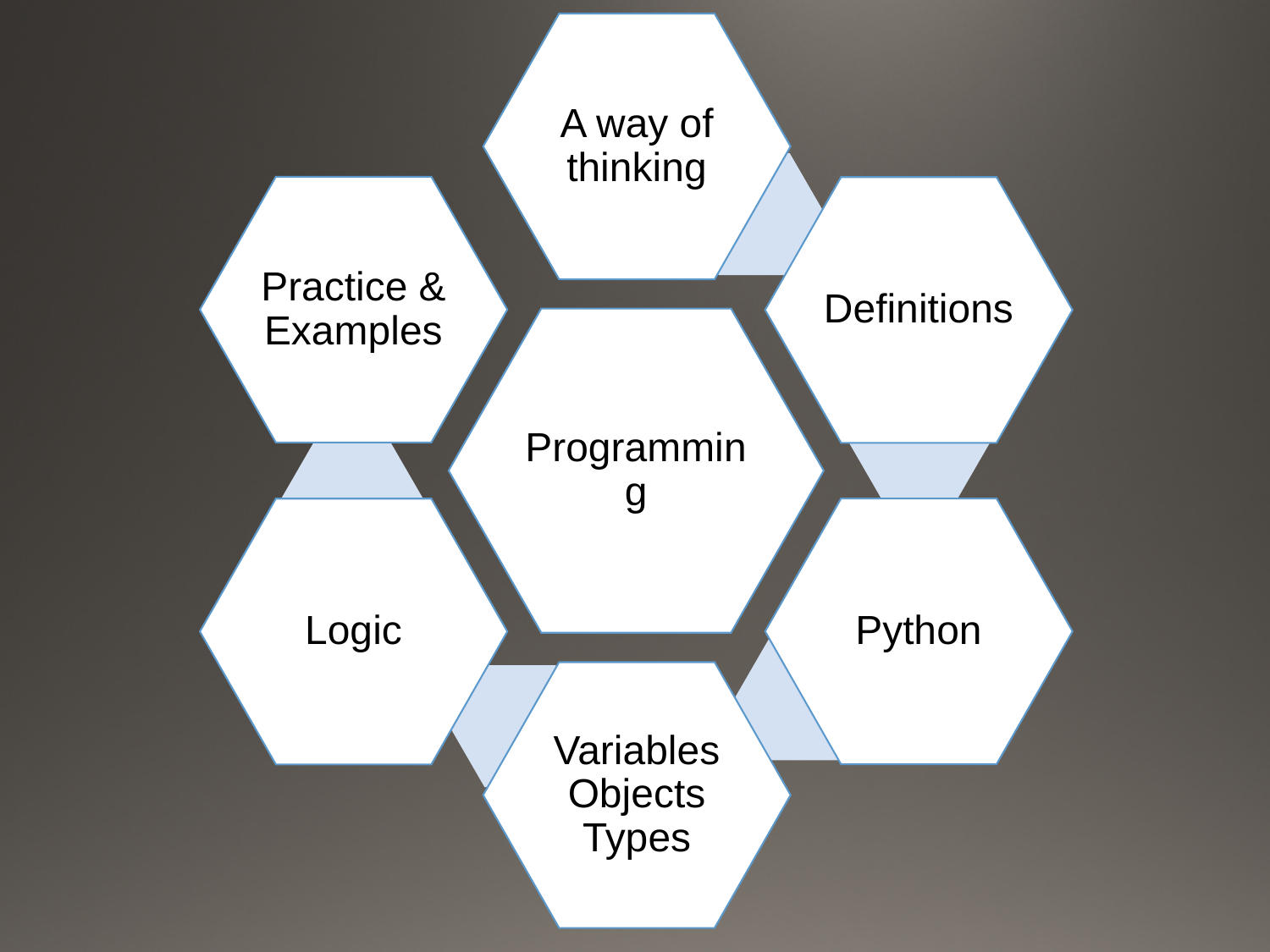

Programming
A way of thinking
Definitions
Python
Variables Objects Types
Logic
Practice & Examples